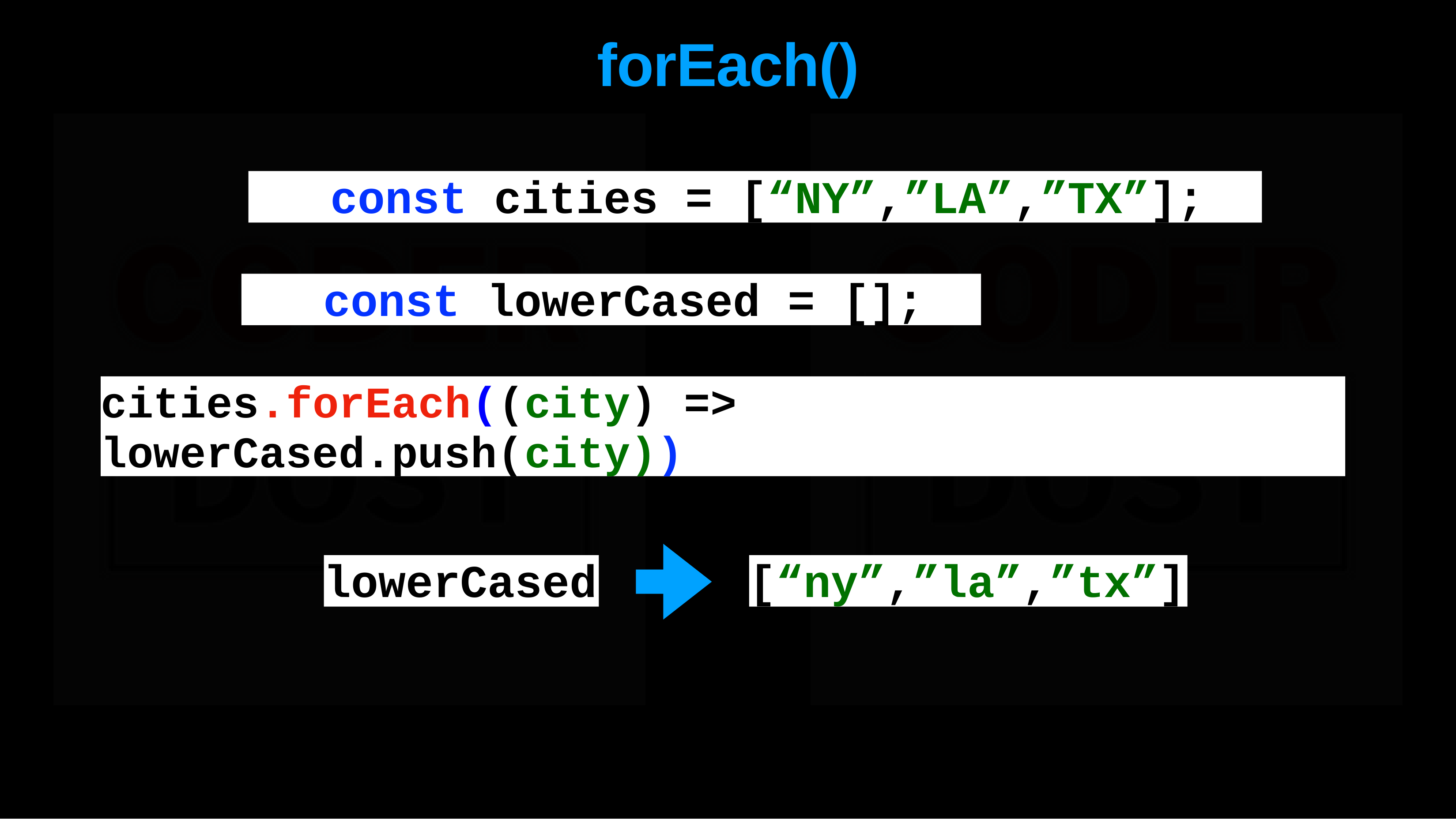

# forEach()
const cities = [“NY”,”LA”,”TX”];
const lowerCased = [];
cities.forEach((city) => lowerCased.push(city))

lowerCased
[“ny”,”la”,”tx”]